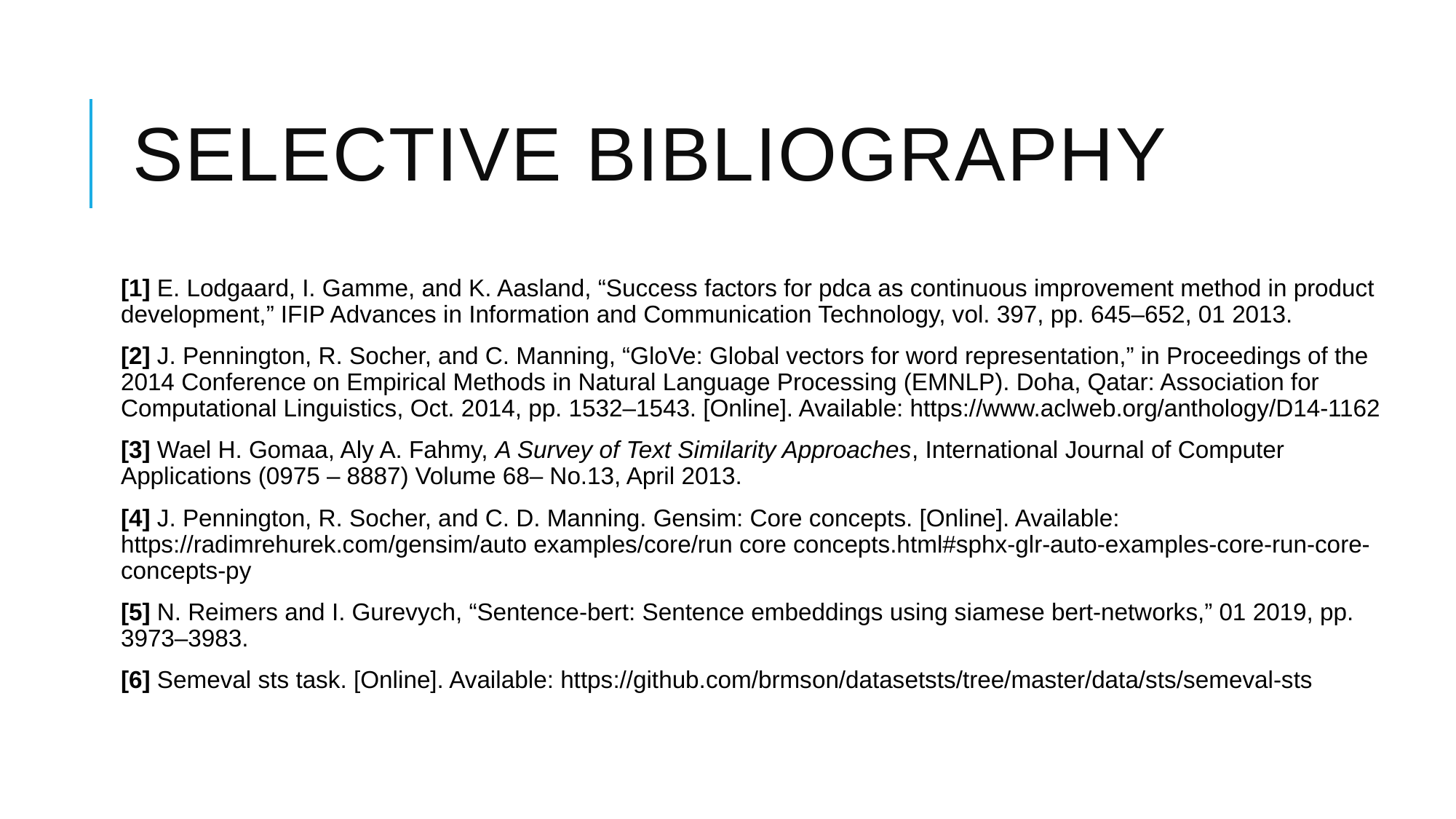

# Selective bibliography
[1] E. Lodgaard, I. Gamme, and K. Aasland, “Success factors for pdca as continuous improvement method in product development,” IFIP Advances in Information and Communication Technology, vol. 397, pp. 645–652, 01 2013.
[2] J. Pennington, R. Socher, and C. Manning, “GloVe: Global vectors for word representation,” in Proceedings of the 2014 Conference on Empirical Methods in Natural Language Processing (EMNLP). Doha, Qatar: Association for Computational Linguistics, Oct. 2014, pp. 1532–1543. [Online]. Available: https://www.aclweb.org/anthology/D14-1162
[3] Wael H. Gomaa, Aly A. Fahmy, A Survey of Text Similarity Approaches, International Journal of Computer Applications (0975 – 8887) Volume 68– No.13, April 2013.
[4] J. Pennington, R. Socher, and C. D. Manning. Gensim: Core concepts. [Online]. Available: https://radimrehurek.com/gensim/auto examples/core/run core concepts.html#sphx-glr-auto-examples-core-run-core-concepts-py
[5] N. Reimers and I. Gurevych, “Sentence-bert: Sentence embeddings using siamese bert-networks,” 01 2019, pp. 3973–3983.
[6] Semeval sts task. [Online]. Available: https://github.com/brmson/datasetsts/tree/master/data/sts/semeval-sts